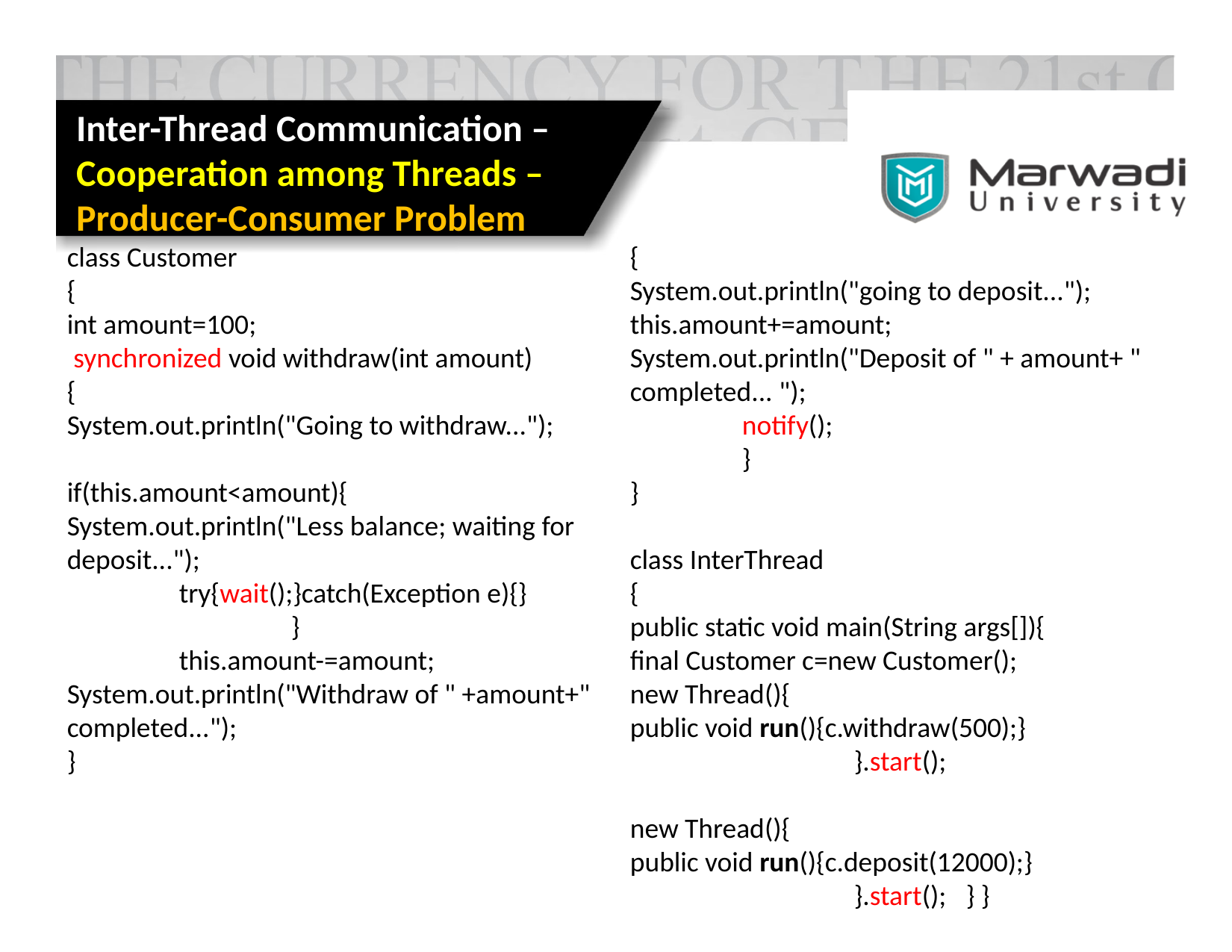

Inter-Thread Communication – Cooperation among Threads – Producer-Consumer Problem
class Customer
{
int amount=100;
 synchronized void withdraw(int amount)
{
System.out.println("Going to withdraw...");

if(this.amount<amount){
System.out.println("Less balance; waiting for deposit...");
	try{wait();}catch(Exception e){}
		}
	this.amount-=amount;
System.out.println("Withdraw of " +amount+" completed...");
}

synchronized void deposit(int amount)
{
System.out.println("going to deposit...");
this.amount+=amount;
System.out.println("Deposit of " + amount+ " completed... ");
	notify();
	}
}

class InterThread
{
public static void main(String args[]){
final Customer c=new Customer();
new Thread(){
public void run(){c.withdraw(500);}
		}.start();

new Thread(){
public void run(){c.deposit(12000);}
		}.start();   	} }